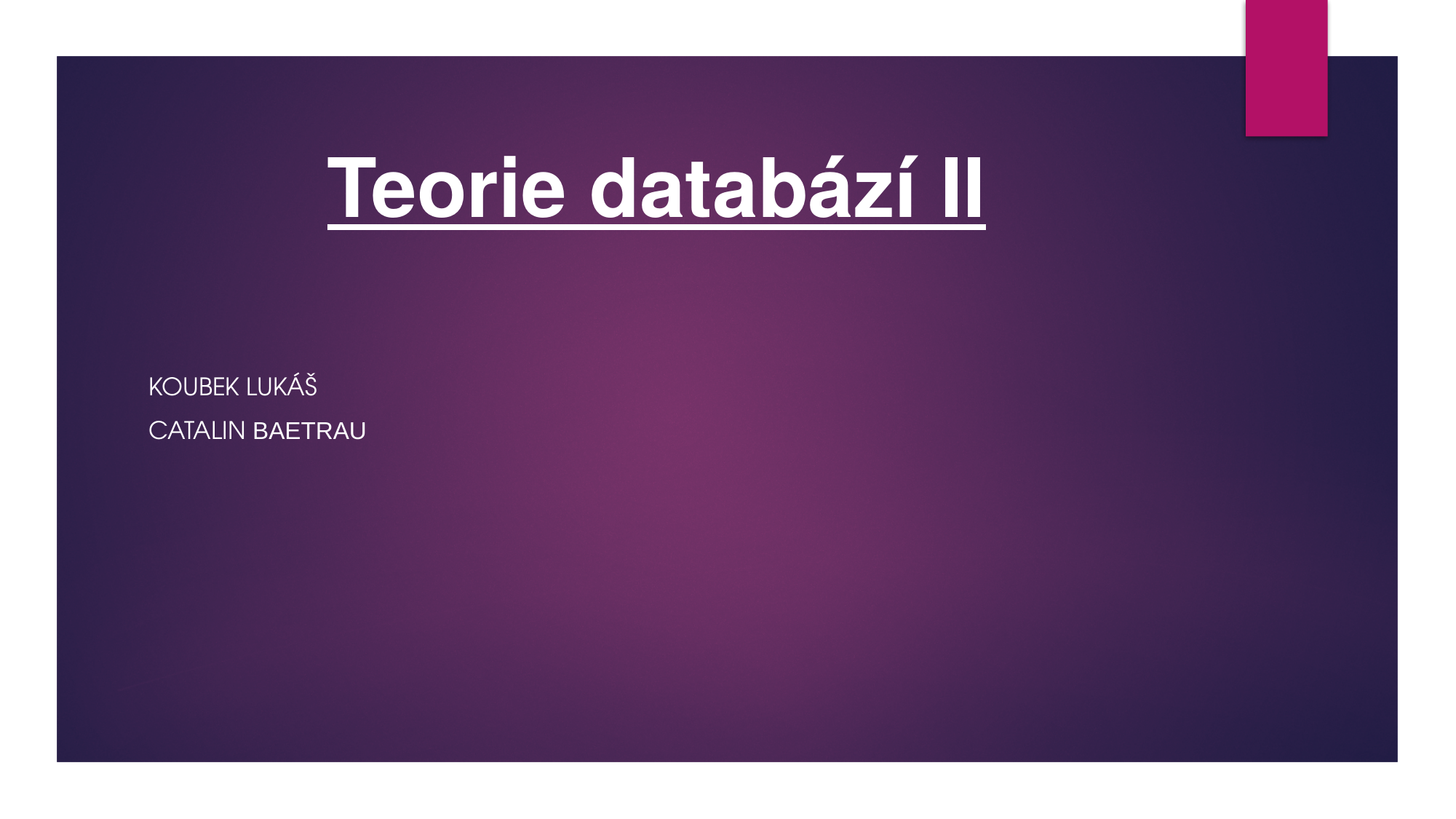

# Teorie databází II
Koubek Lukáš
Catalin Baetrau